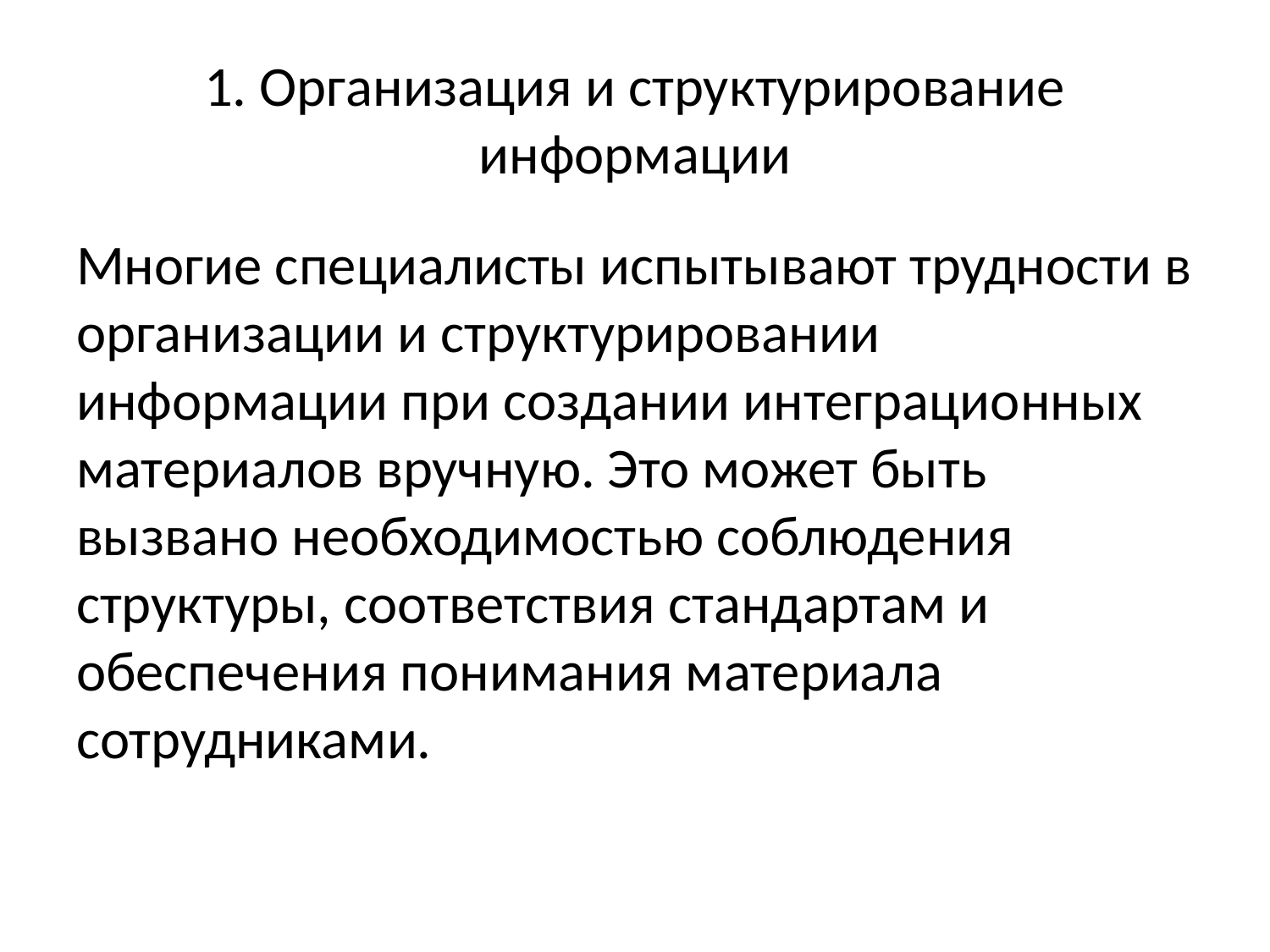

# 1. Организация и структурирование информации
Многие специалисты испытывают трудности в организации и структурировании информации при создании интеграционных материалов вручную. Это может быть вызвано необходимостью соблюдения структуры, соответствия стандартам и обеспечения понимания материала сотрудниками.